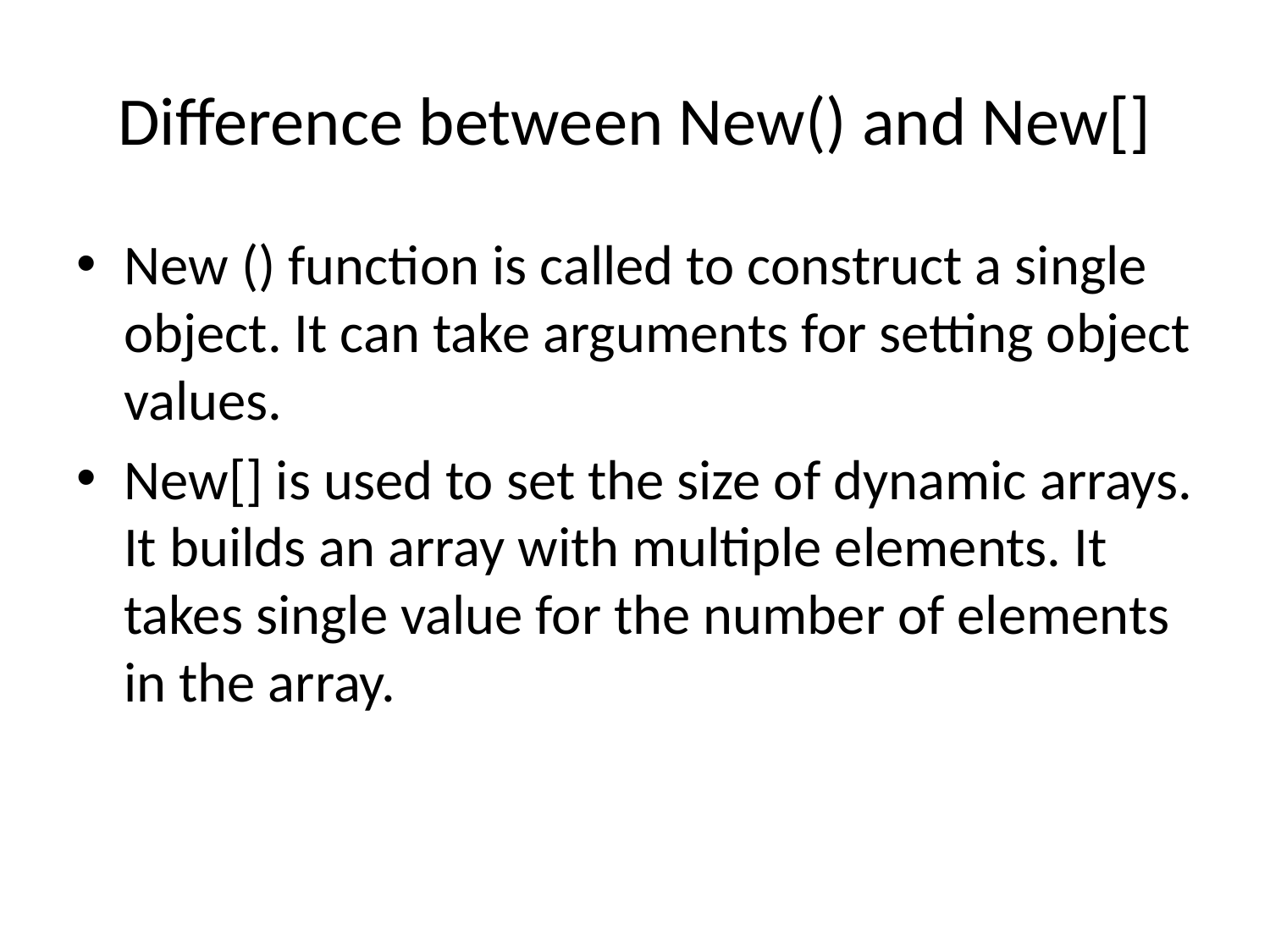

# Difference between New() and New[]
New () function is called to construct a single object. It can take arguments for setting object values.
New[] is used to set the size of dynamic arrays. It builds an array with multiple elements. It takes single value for the number of elements in the array.